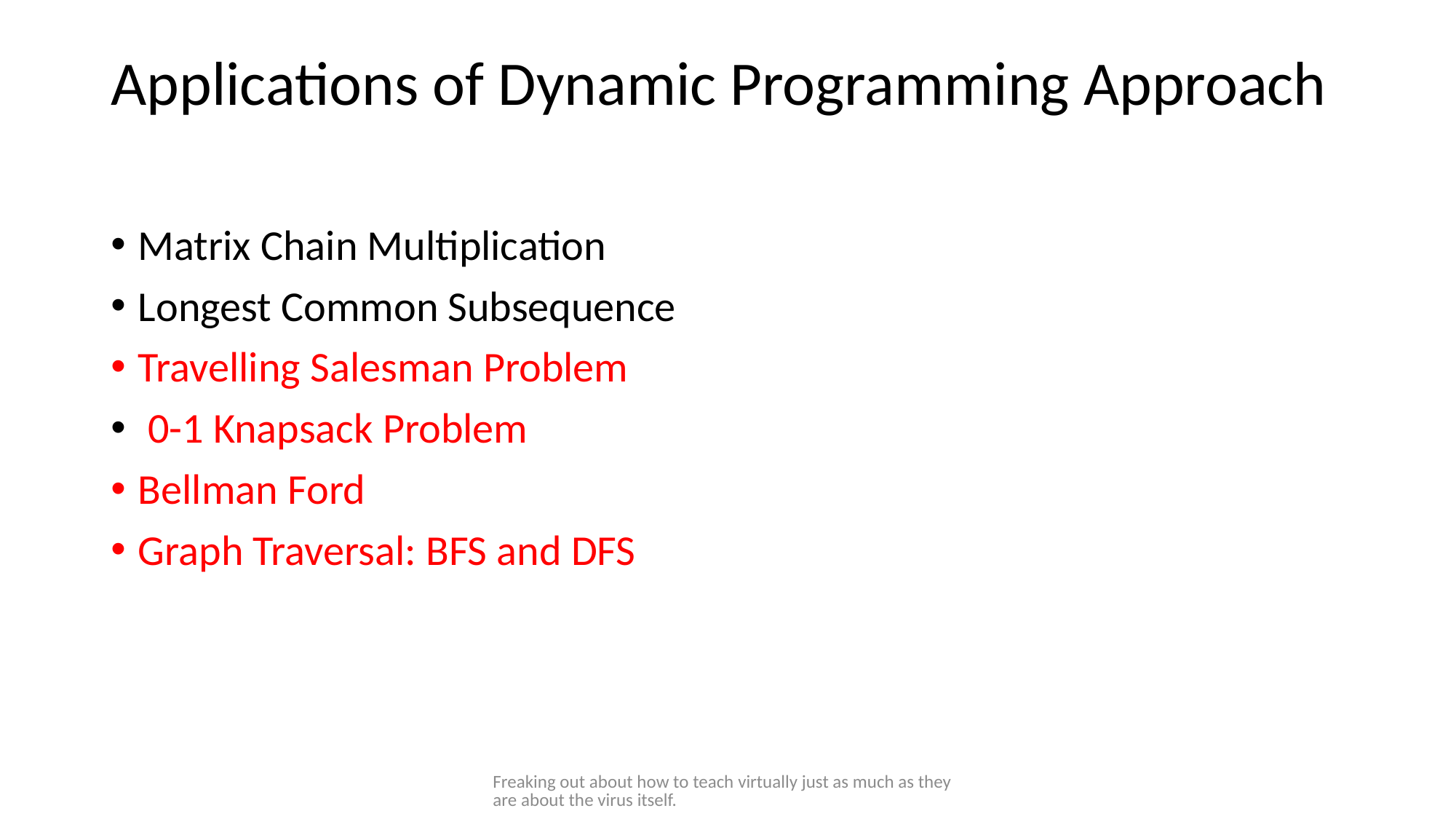

# Applications of Dynamic Programming Approach
Matrix Chain Multiplication
Longest Common Subsequence
Travelling Salesman Problem
 0-1 Knapsack Problem
Bellman Ford
Graph Traversal: BFS and DFS

Freaking out about how to teach virtually just as much as they are about the virus itself.